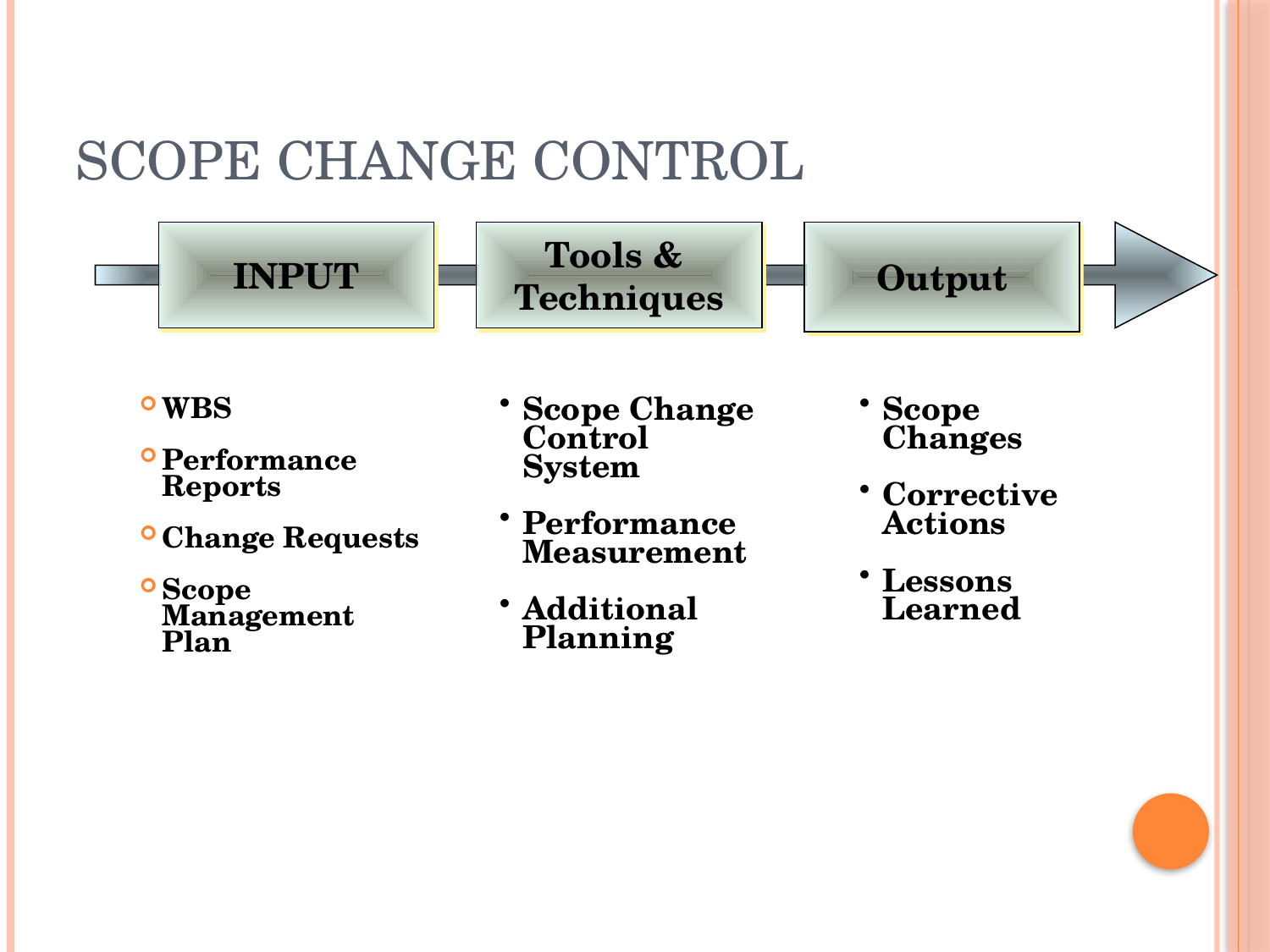

# Scope Change Control

INPUT
Tools &
Techniques
Output
WBS

Performance Reports

Change Requests

Scope Management Plan
Scope Change Control System

Performance Measurement

Additional Planning

Scope Changes

Corrective Actions

Lessons Learned